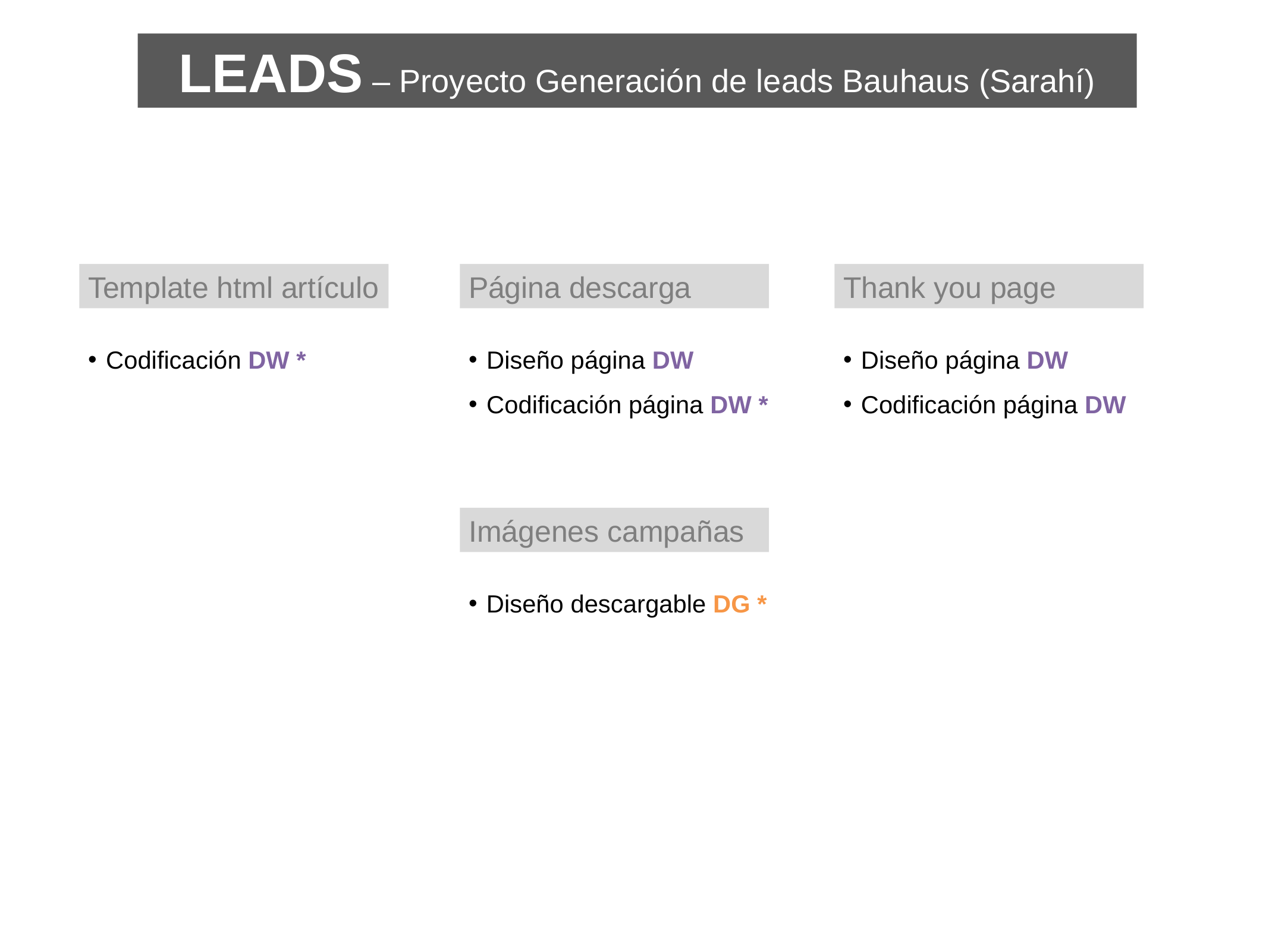

LEADS – Proyecto Generación de leads Bauhaus (Sarahí)
Template html artículo
Página descarga
Thank you page
Codificación DW *
Diseño página DW
Codificación página DW *
Diseño página DW
Codificación página DW
Imágenes campañas
Diseño descargable DG *